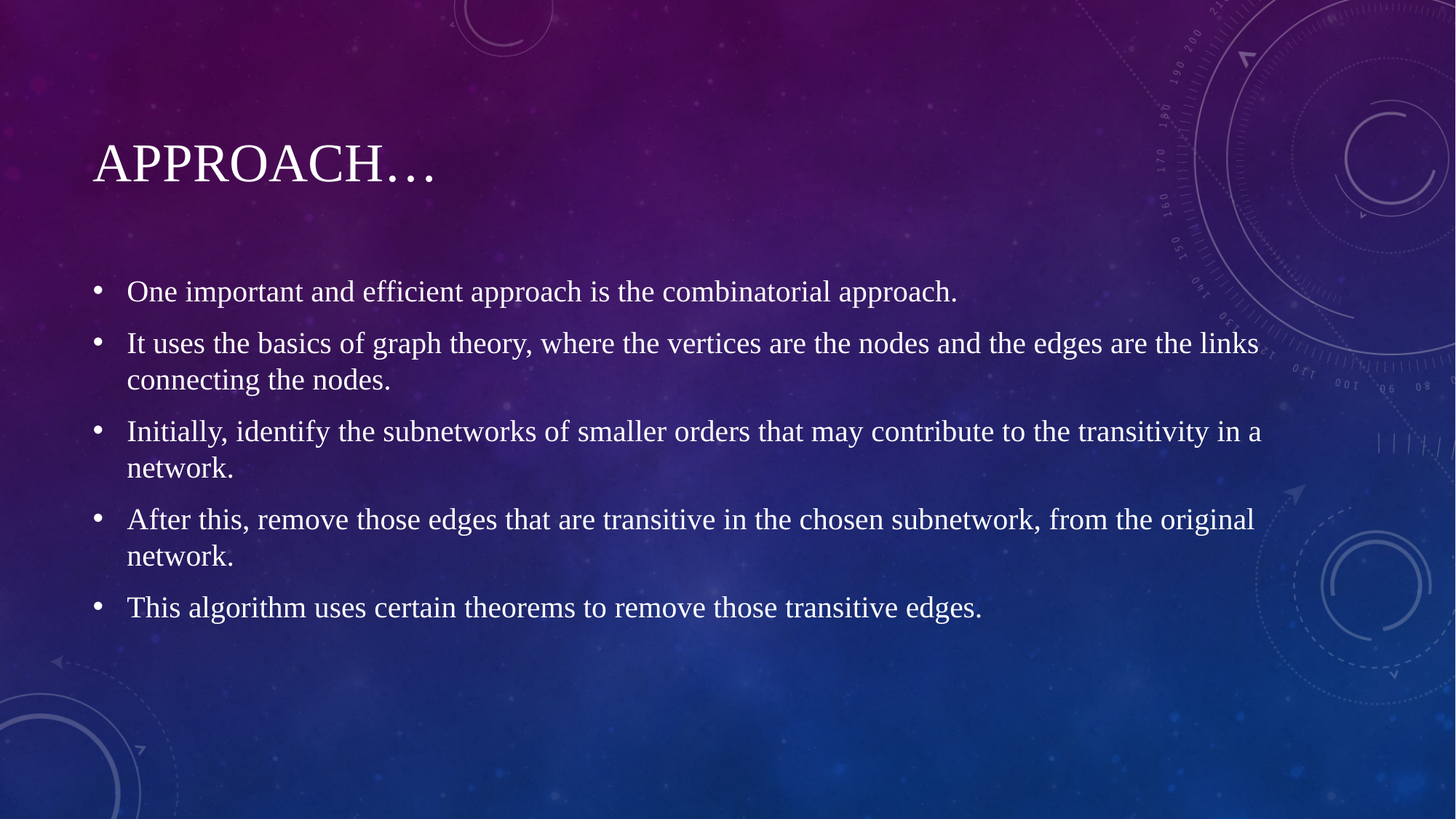

# Approach…
One important and efficient approach is the combinatorial approach.
It uses the basics of graph theory, where the vertices are the nodes and the edges are the links connecting the nodes.
Initially, identify the subnetworks of smaller orders that may contribute to the transitivity in a network.
After this, remove those edges that are transitive in the chosen subnetwork, from the original network.
This algorithm uses certain theorems to remove those transitive edges.